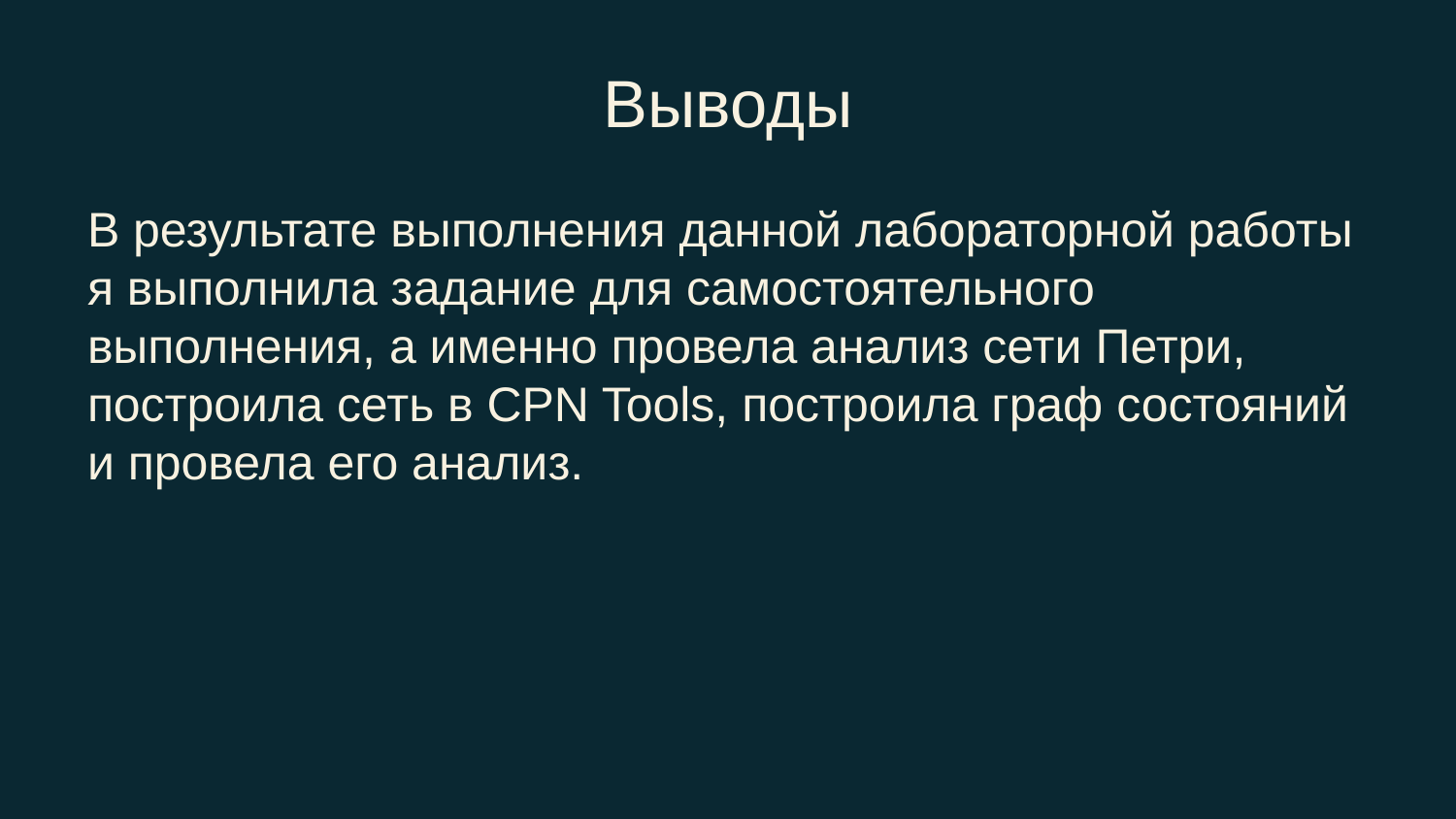

# Выводы
В результате выполнения данной лабораторной работы я выполнила задание для самостоятельного выполнения, а именно провела анализ сети Петри, построила сеть в CPN Tools, построила граф состояний и провела его анализ.